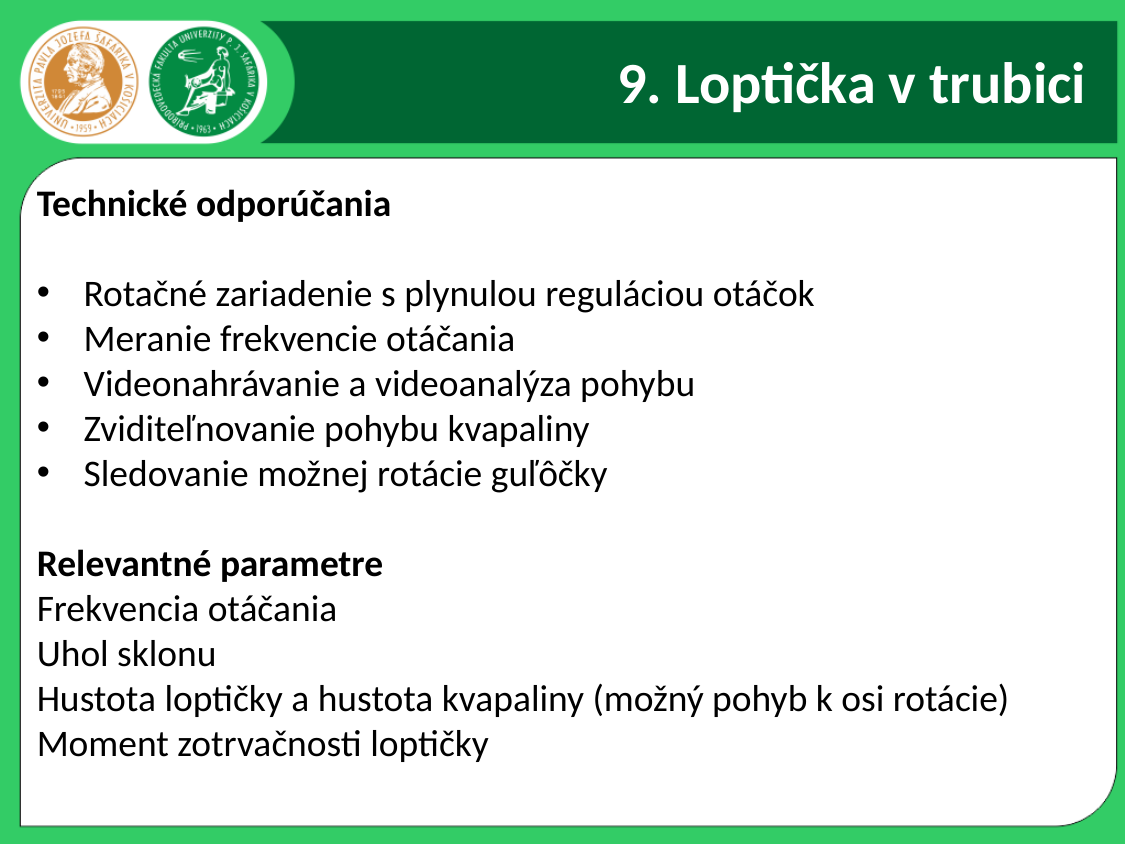

# 9. Loptička v trubici
Technické odporúčania

Rotačné zariadenie s plynulou reguláciou otáčok
Meranie frekvencie otáčania
Videonahrávanie a videoanalýza pohybu
Zviditeľnovanie pohybu kvapaliny
Sledovanie možnej rotácie guľôčky

Relevantné parametre
Frekvencia otáčania
Uhol sklonu
Hustota loptičky a hustota kvapaliny (možný pohyb k osi rotácie)
Moment zotrvačnosti loptičky